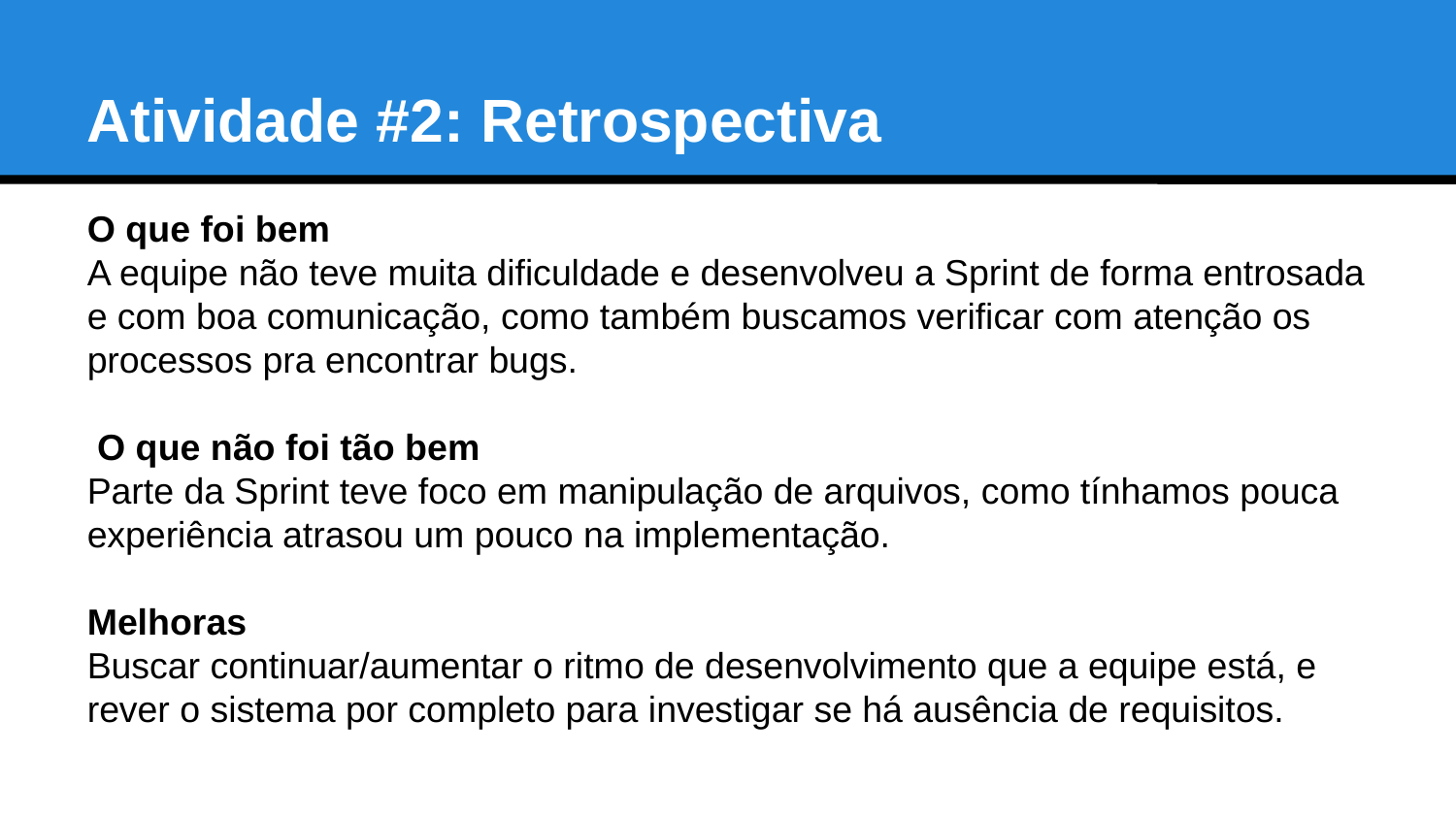

Atividade #2: Retrospectiva
O que foi bem
A equipe não teve muita dificuldade e desenvolveu a Sprint de forma entrosada e com boa comunicação, como também buscamos verificar com atenção os processos pra encontrar bugs.

 O que não foi tão bem
Parte da Sprint teve foco em manipulação de arquivos, como tínhamos pouca experiência atrasou um pouco na implementação.

Melhoras
Buscar continuar/aumentar o ritmo de desenvolvimento que a equipe está, e rever o sistema por completo para investigar se há ausência de requisitos.